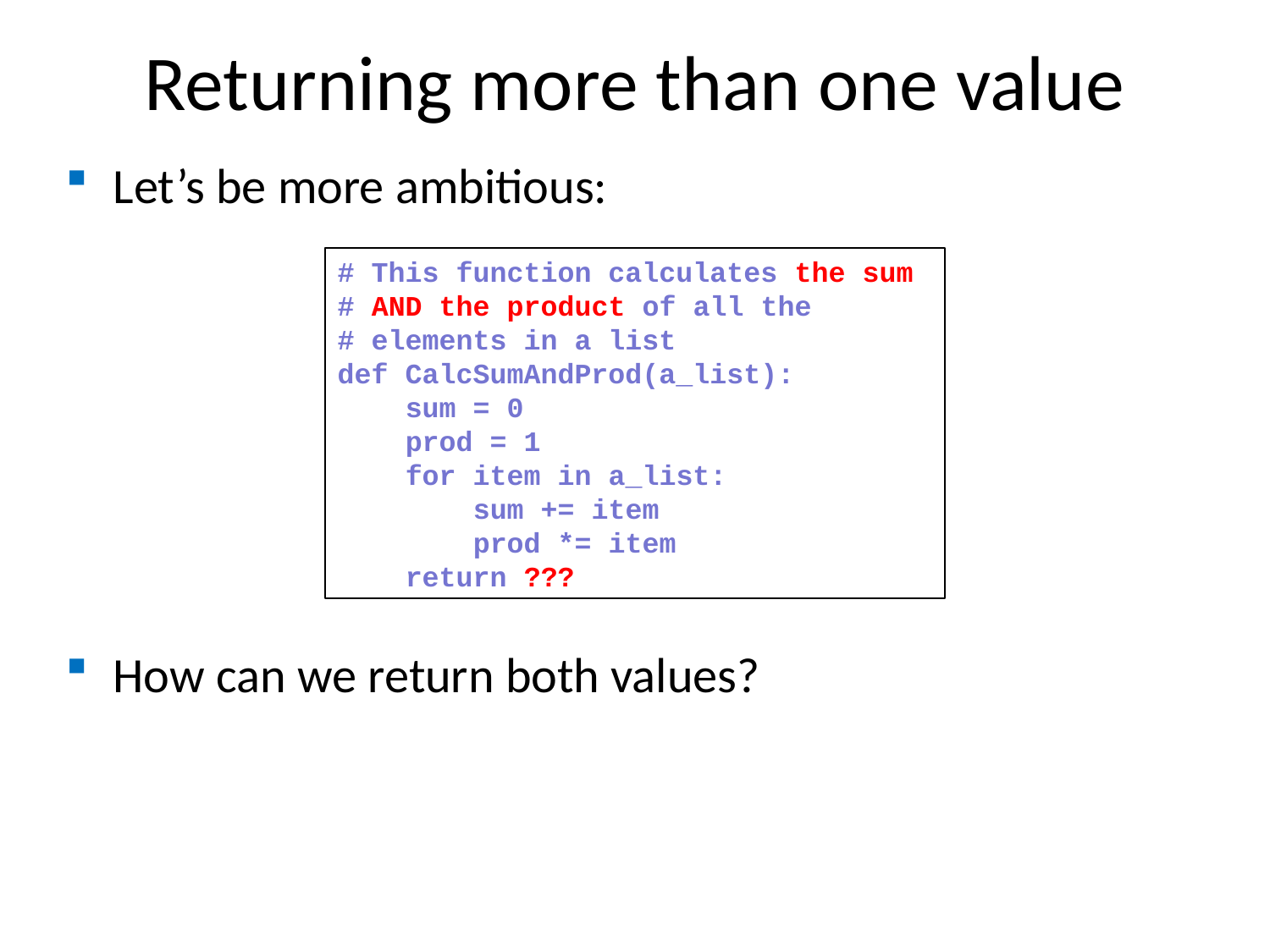

Returning more than one value
Let’s be more ambitious:

How can we return both values?
# This function calculates the sum # AND the product of all the # elements in a list
def CalcSumAndProd(a_list):
    sum = 0
    prod = 1
    for item in a_list:
        sum += item
        prod *= item
    return ???